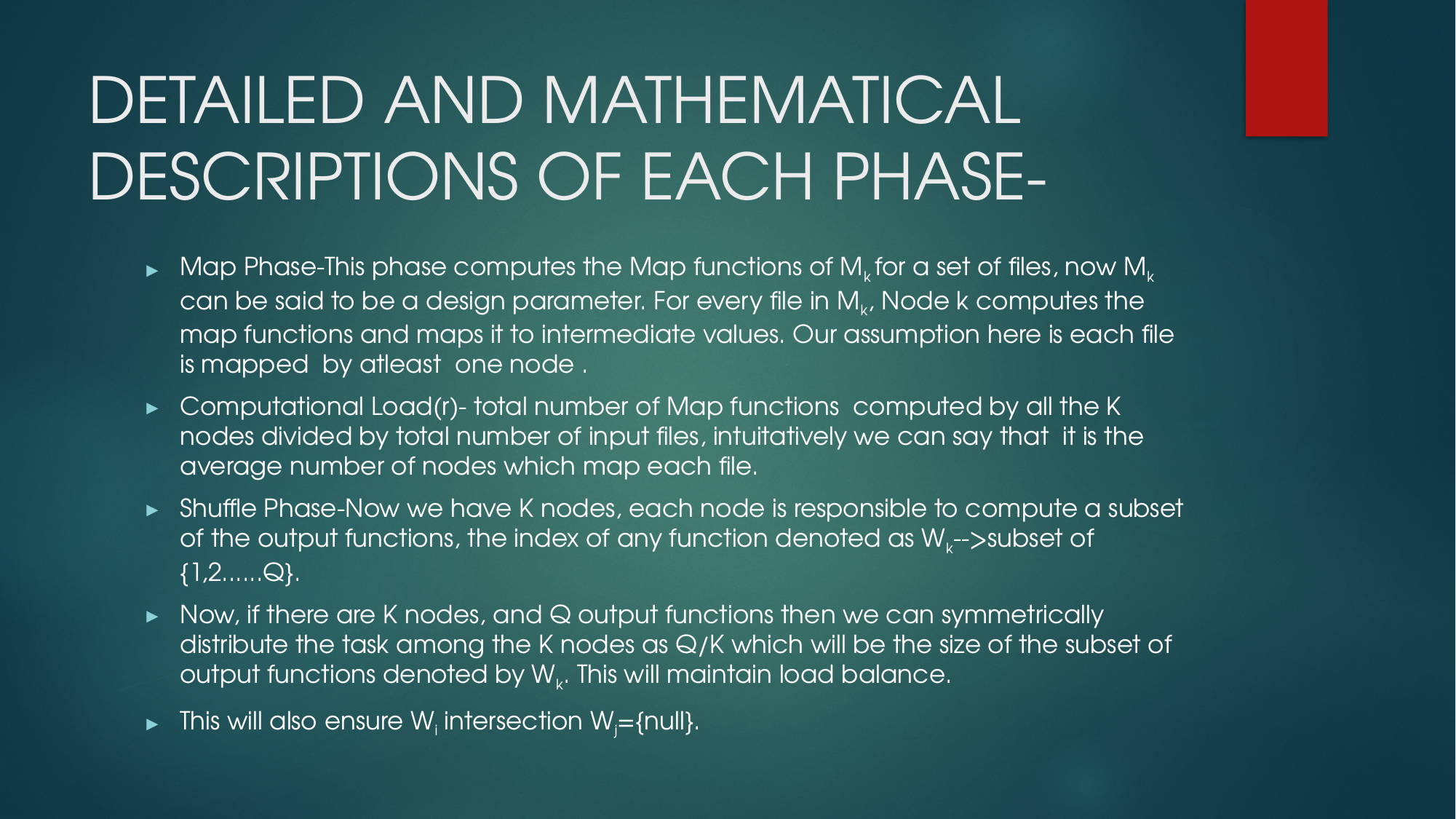

DETAILED AND MATHEMATICAL DESCRIPTIONS OF EACH PHASE-
Map Phase-This phase computes the Map functions of Mk for a set of files, now Mk can be said to be a design parameter. For every file in Mk, Node k computes the map functions and maps it to intermediate values. Our assumption here is each file is mapped  by atleast  one node .
Computational Load(r)- total number of Map functions  computed by all the K nodes divided by total number of input files, intuitatively we can say that  it is the average number of nodes which map each file.
Shuffle Phase-Now we have K nodes, each node is responsible to compute a subset of the output functions, the index of any function denoted as Wk-->subset of {1,2......Q}.
Now, if there are K nodes, and Q output functions then we can symmetrically distribute the task among the K nodes as Q/K which will be the size of the subset of output functions denoted by Wk. This will maintain load balance.
This will also ensure Wi intersection Wj={null}.